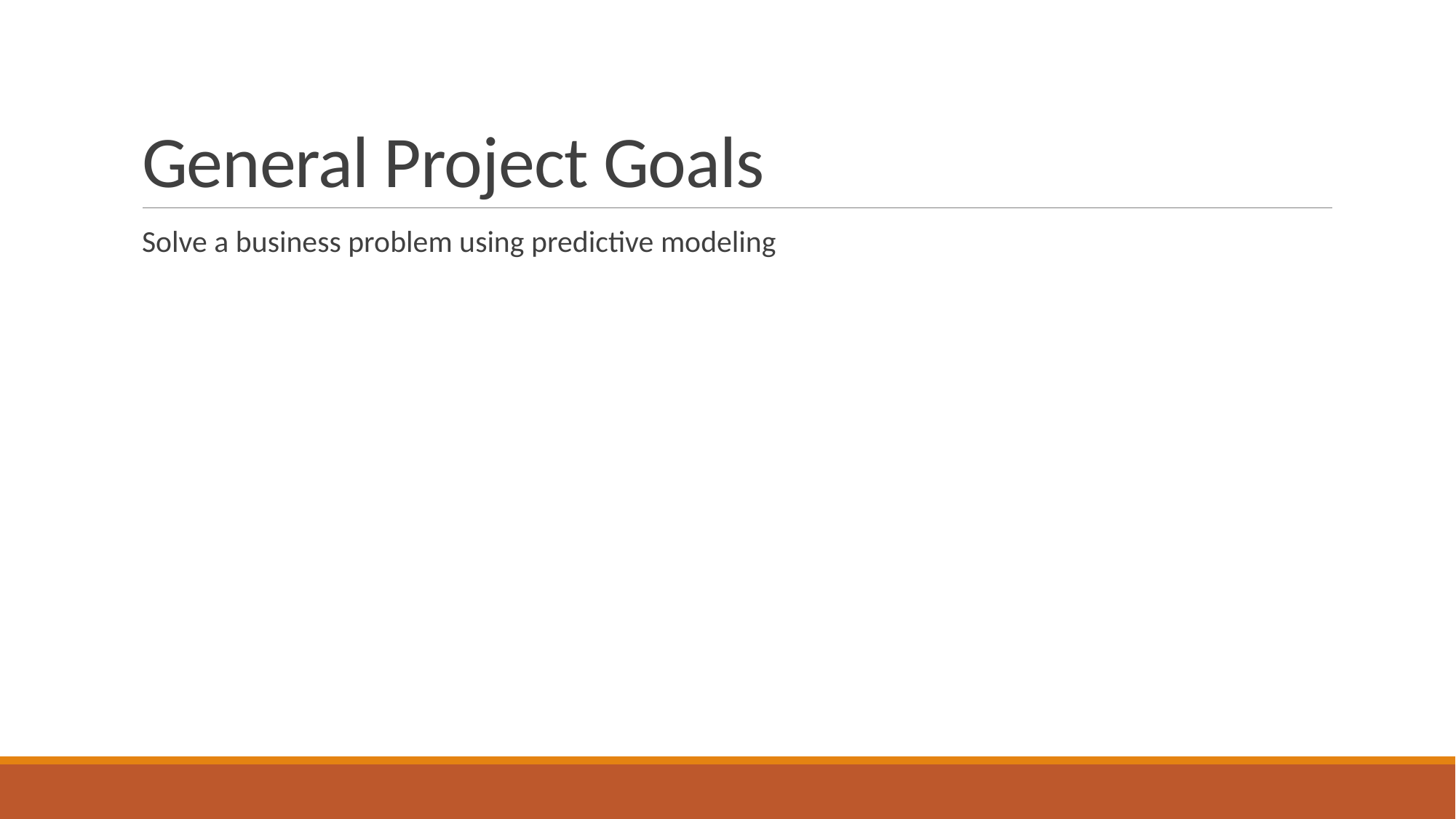

# General Project Goals
Solve a business problem using predictive modeling